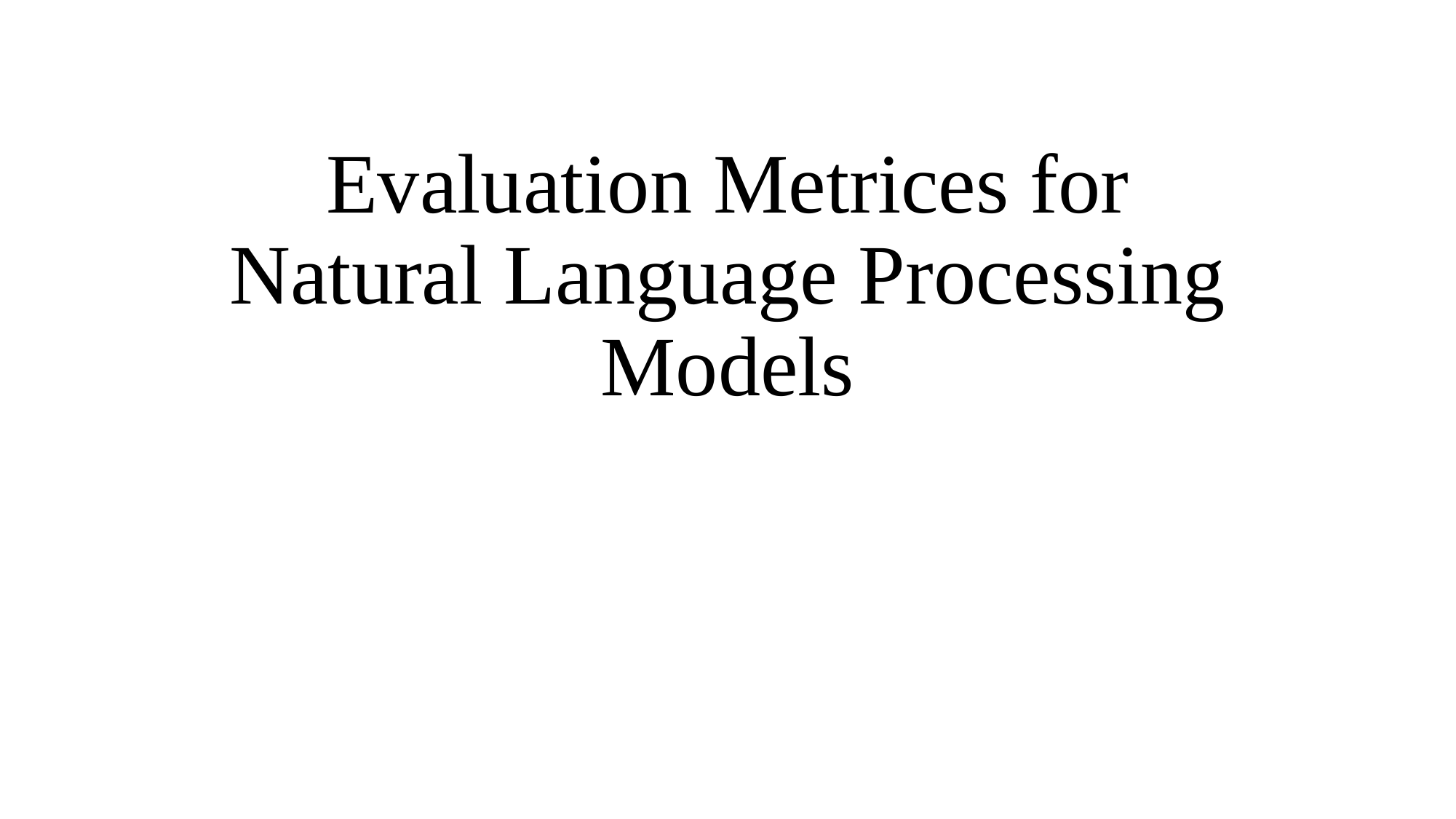

# Evaluation Metrices for Natural Language Processing Models